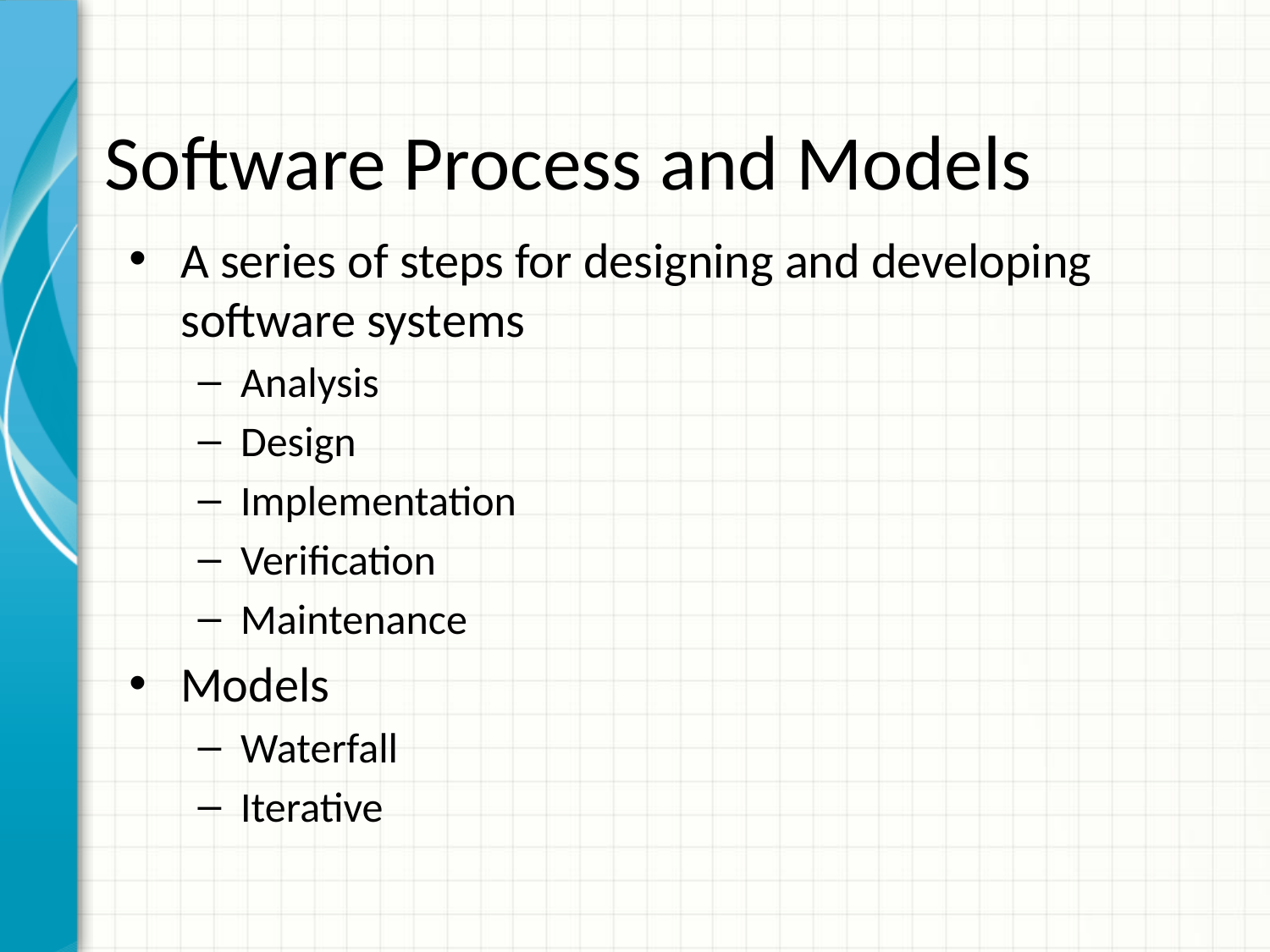

# Software Process and Models
A series of steps for designing and developing software systems
Analysis
Design
Implementation
Verification
Maintenance
Models
Waterfall
Iterative